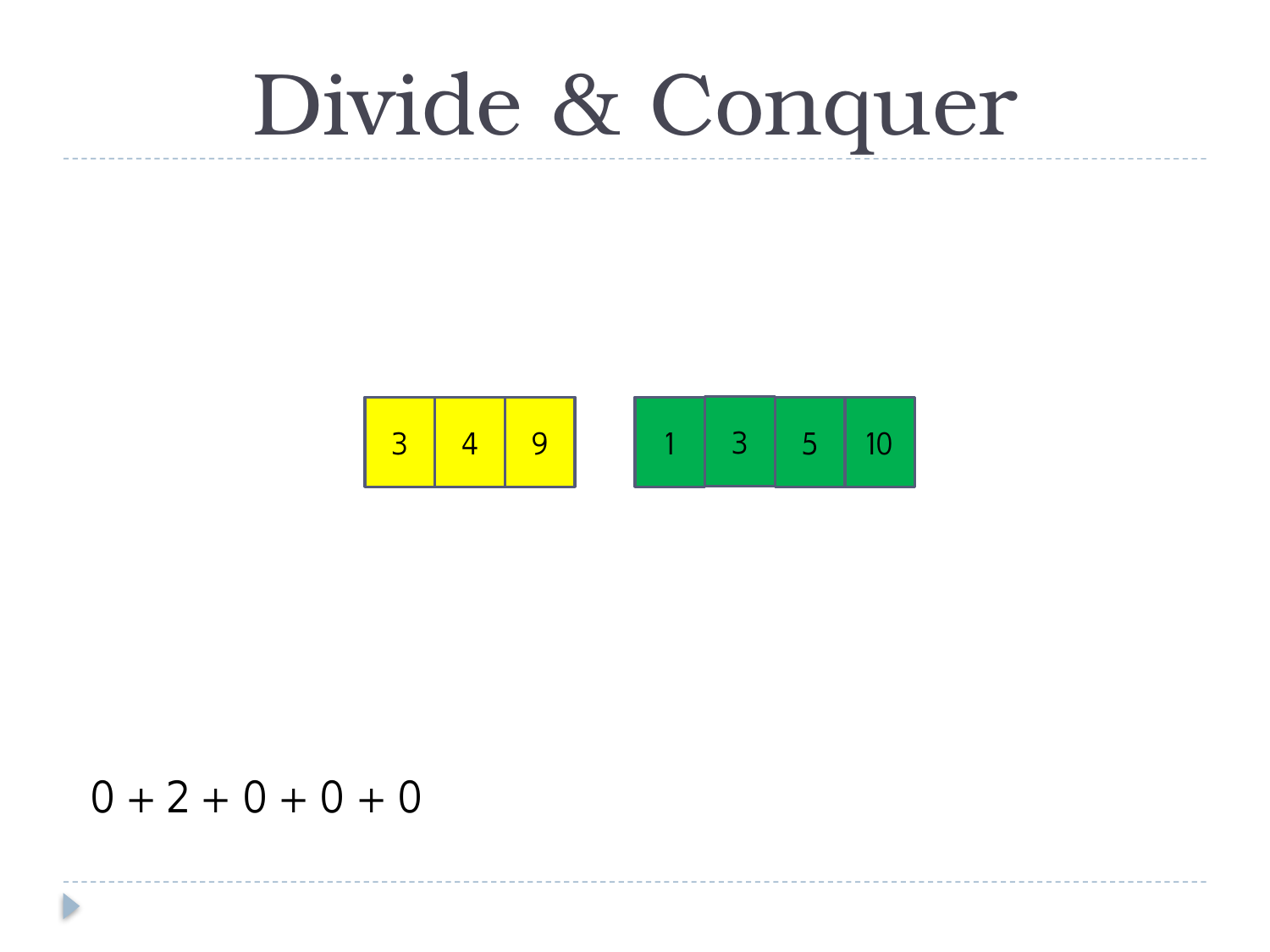

# Divide & Conquer

 0 + 2 + 0 + 0 + 0
3
3
4
9
1
5
10